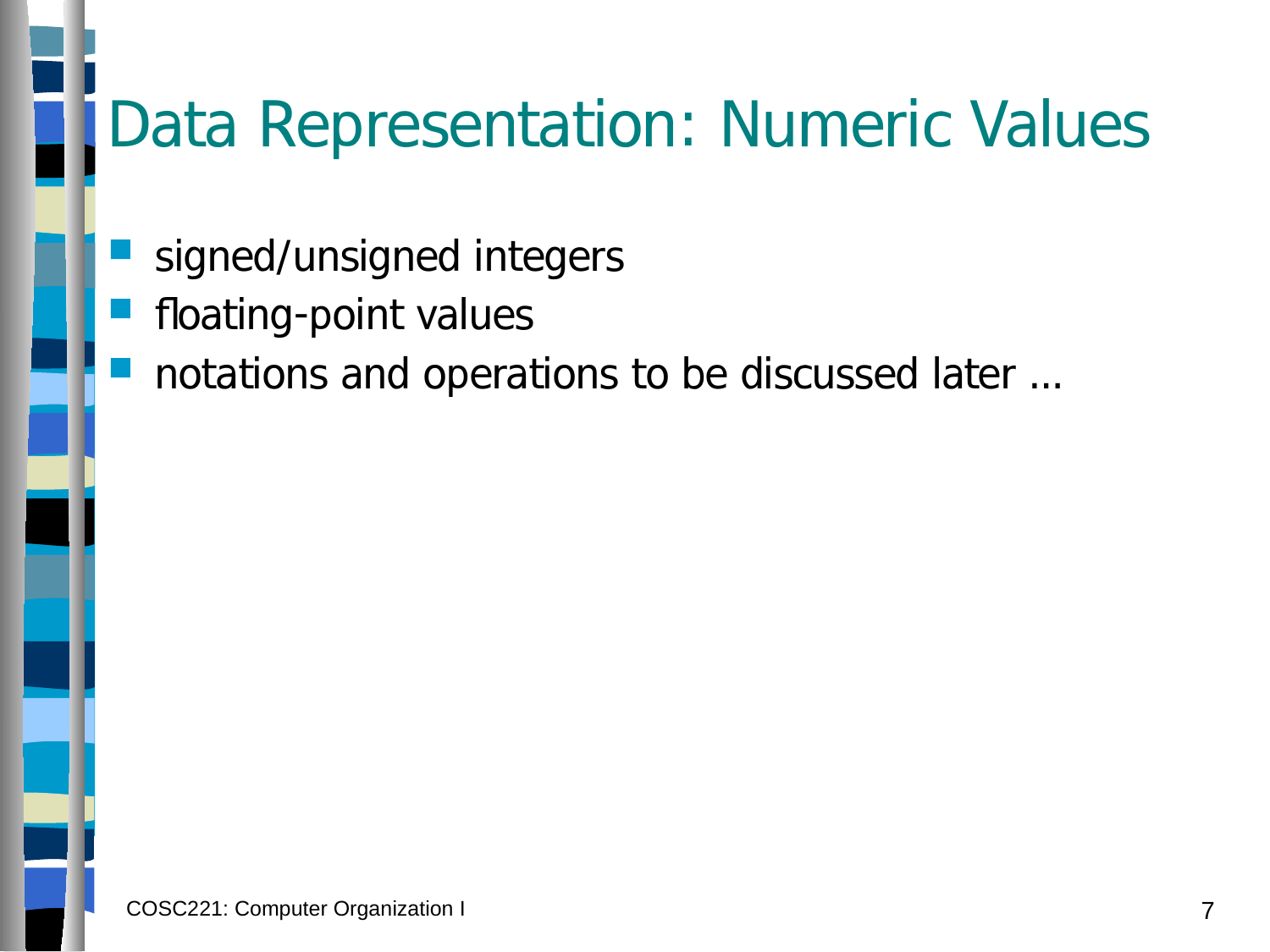

# Data Representation: Numeric Values
signed/unsigned integers
floating-point values
notations and operations to be discussed later …
COSC221: Computer Organization I
7